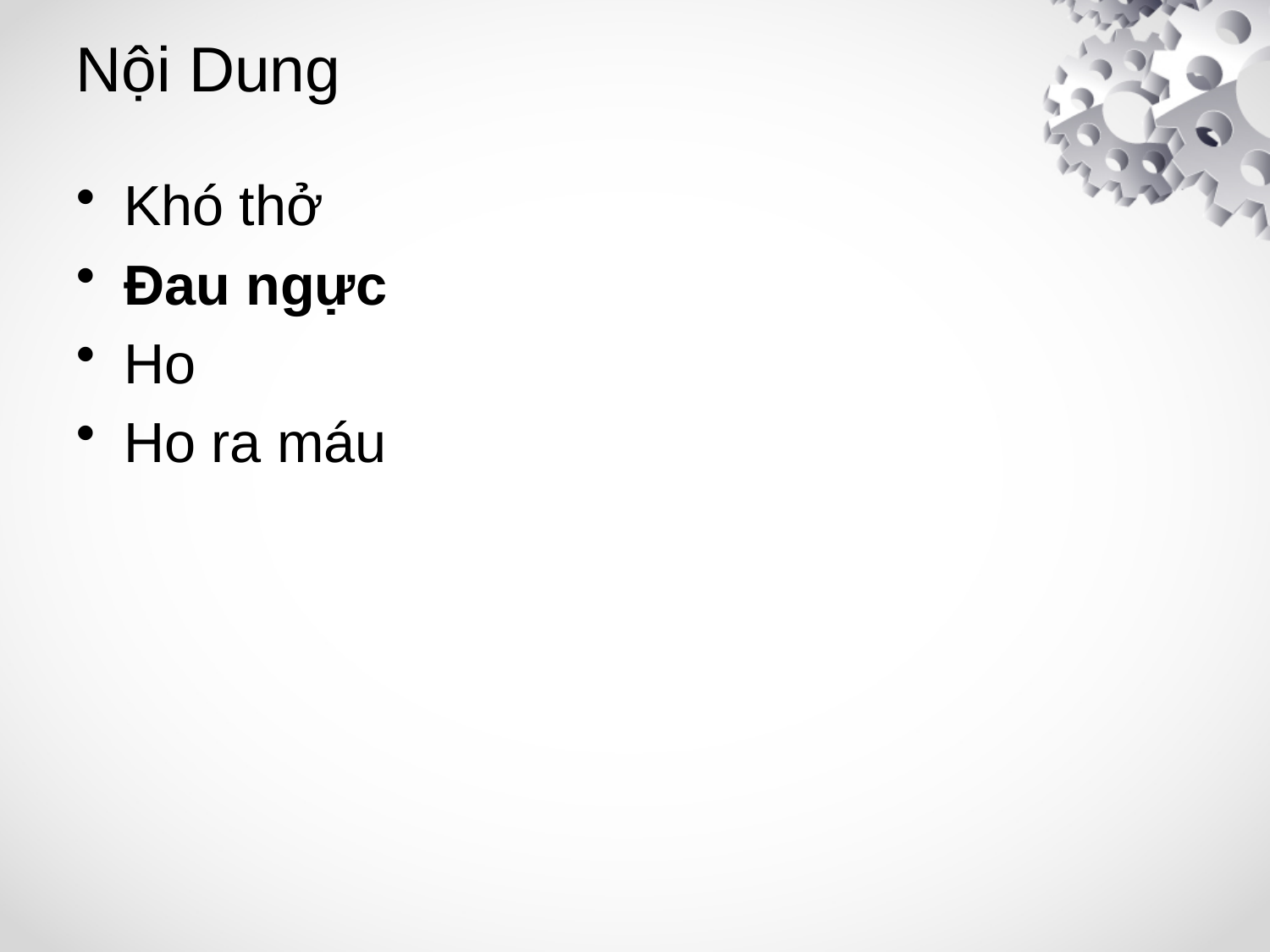

# Nội Dung
Khó thở
Đau ngực
Ho
Ho ra máu